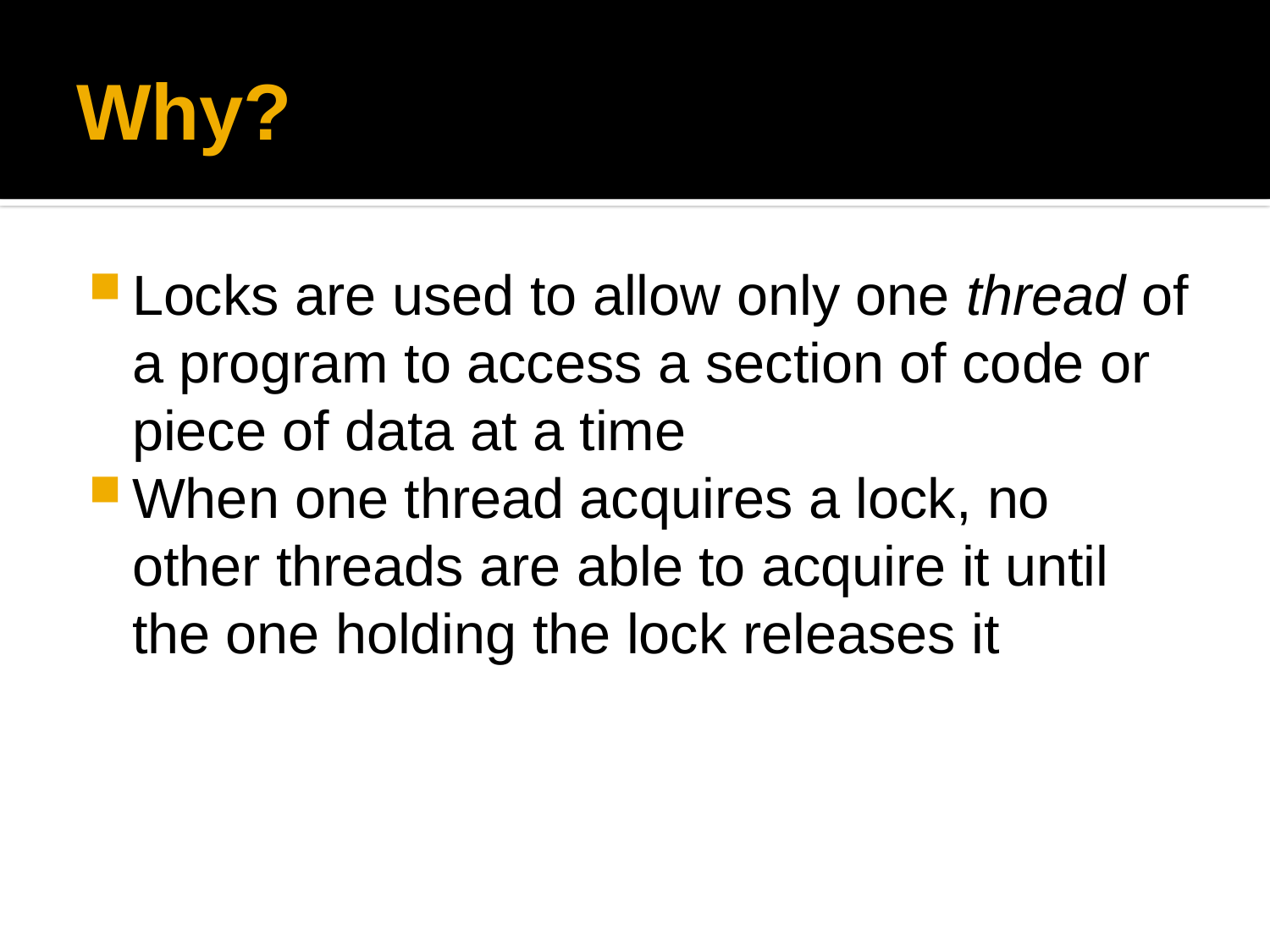

# Why?
Locks are used to allow only one thread of a program to access a section of code or piece of data at a time
When one thread acquires a lock, no other threads are able to acquire it until the one holding the lock releases it